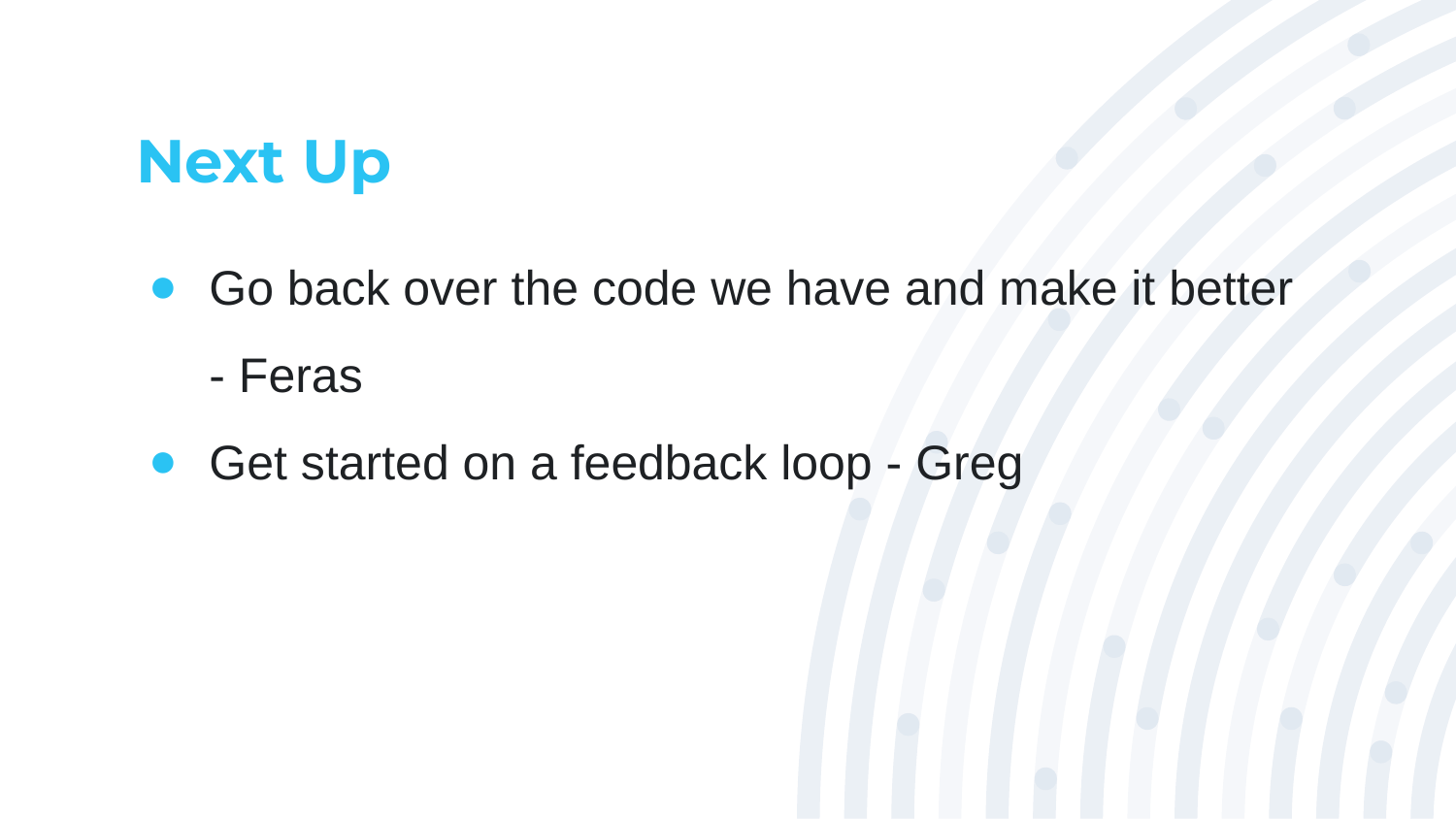

# Next Up
Go back over the code we have and make it better - Feras
Get started on a feedback loop - Greg